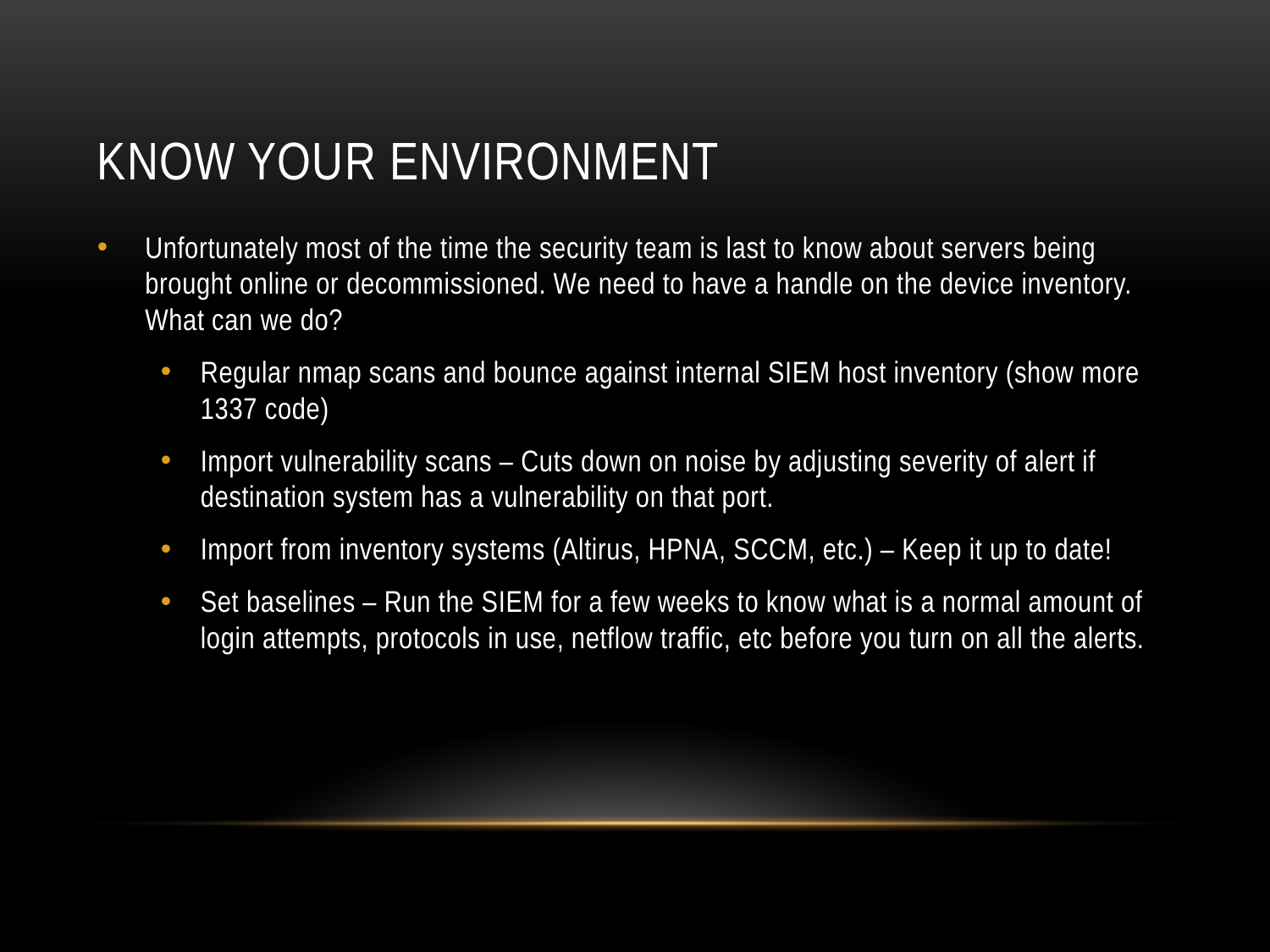

# Know your environment
Unfortunately most of the time the security team is last to know about servers being brought online or decommissioned. We need to have a handle on the device inventory. What can we do?
Regular nmap scans and bounce against internal SIEM host inventory (show more 1337 code)
Import vulnerability scans – Cuts down on noise by adjusting severity of alert if destination system has a vulnerability on that port.
Import from inventory systems (Altirus, HPNA, SCCM, etc.) – Keep it up to date!
Set baselines – Run the SIEM for a few weeks to know what is a normal amount of login attempts, protocols in use, netflow traffic, etc before you turn on all the alerts.